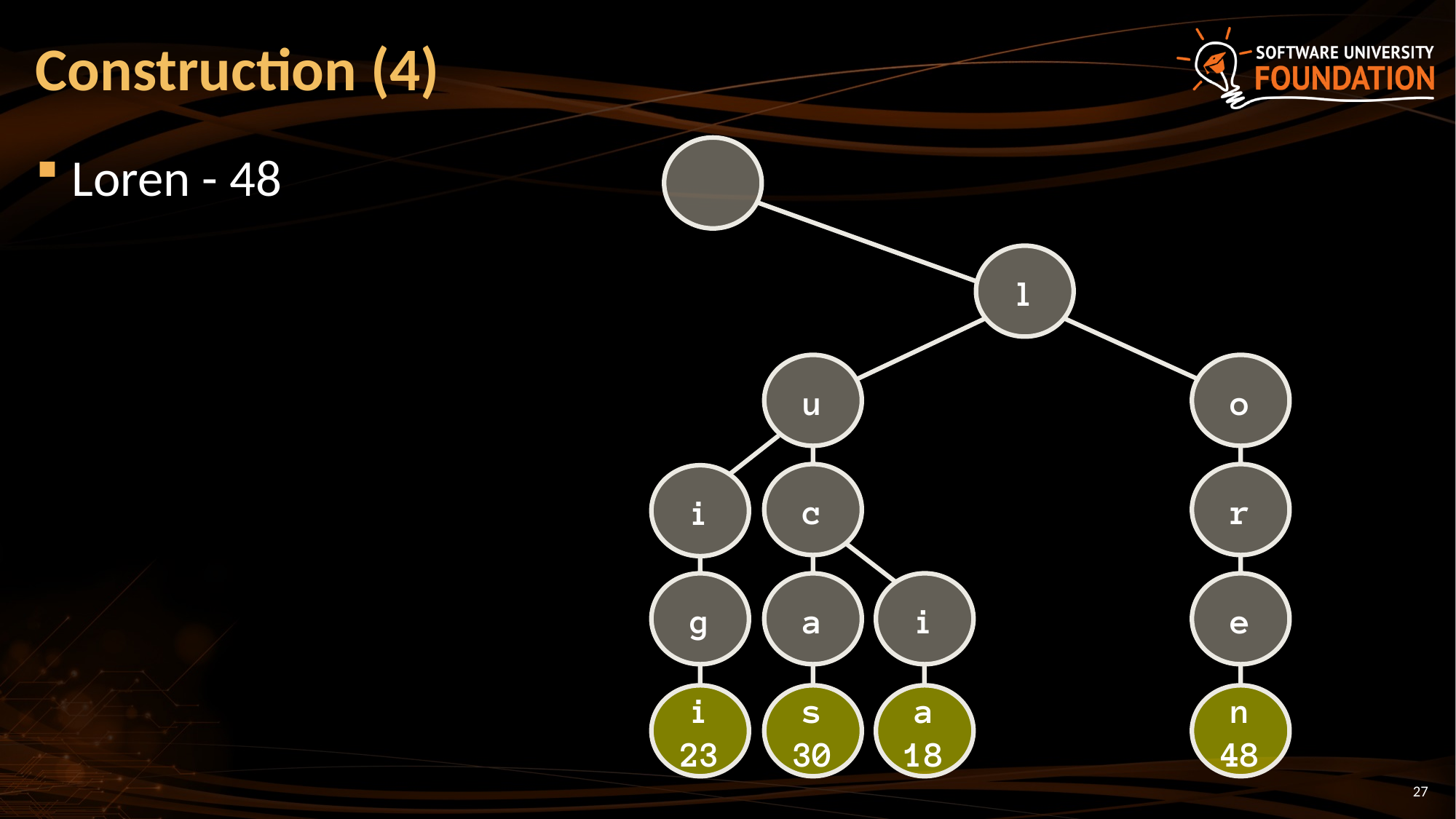

# Construction (4)
Loren - 48

l

u
o

c
r
i

g
a
i
e

i
23
s
30
n
48
a
18
27